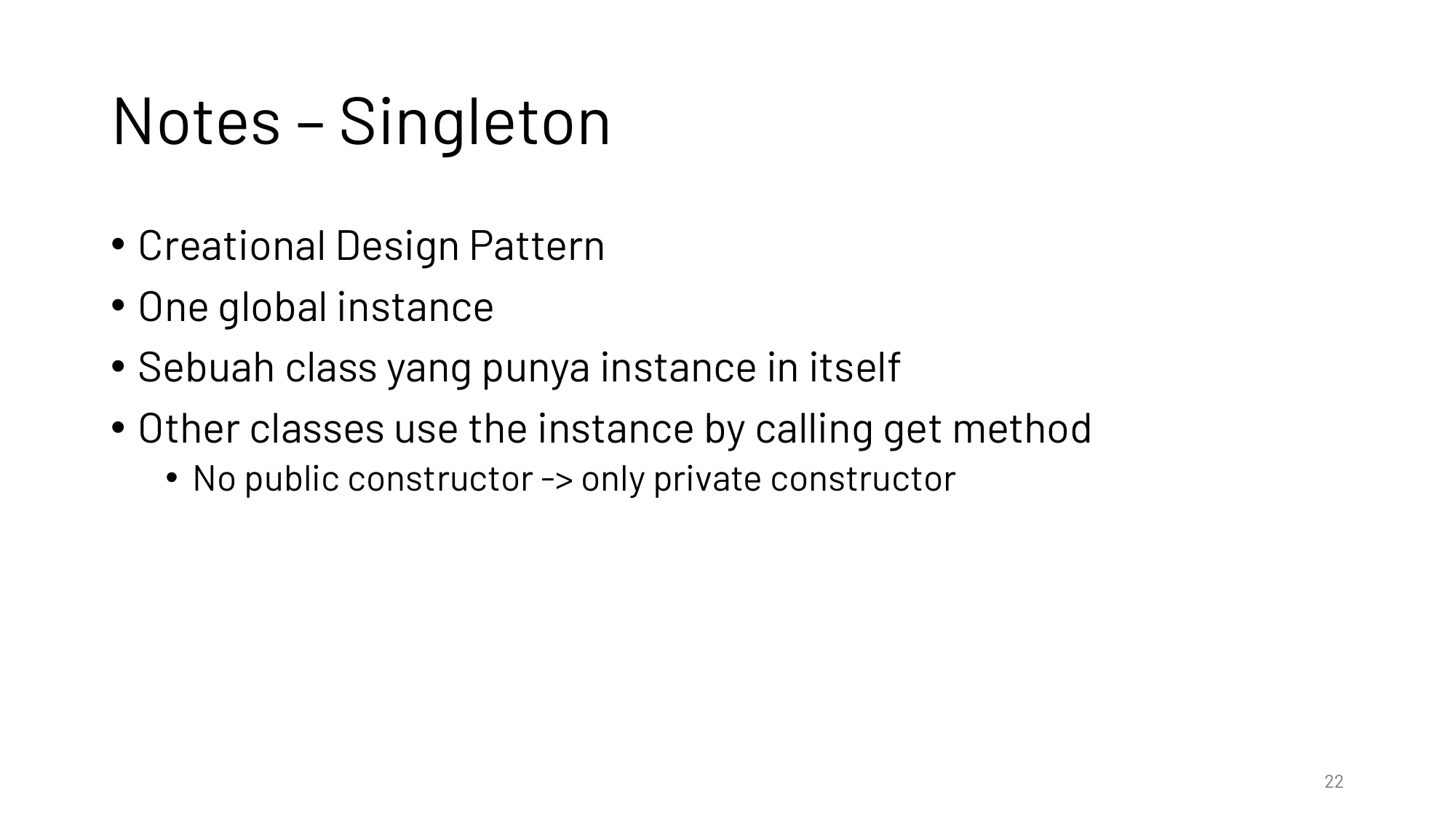

# Notes – Singleton
Creational Design Pattern
One global instance
Sebuah class yang punya instance in itself
Other classes use the instance by calling get method
No public constructor -> only private constructor

22